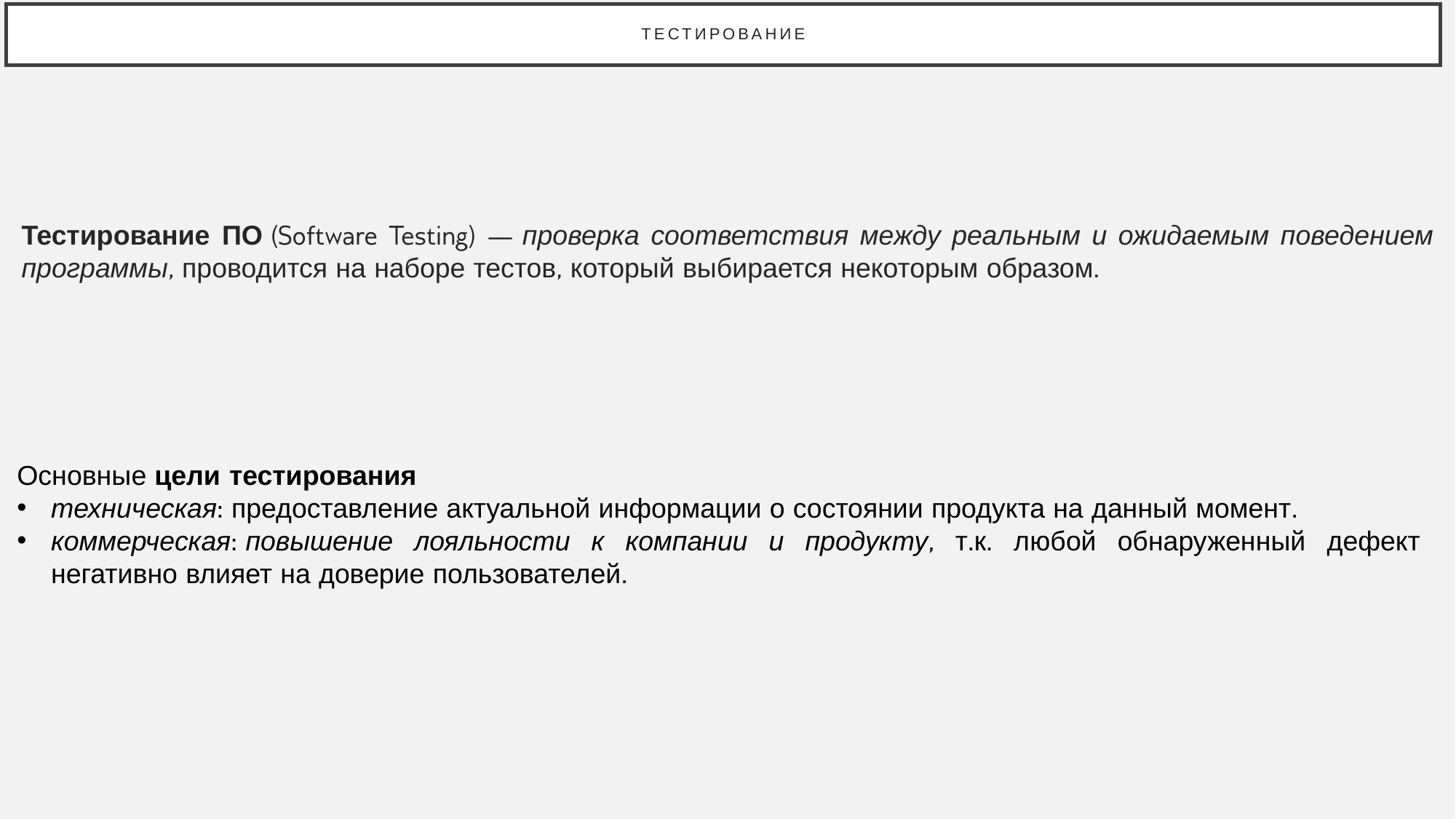

# Тестирование
Тестирование ПО (Software Testing) — проверка соответствия между реальным и ожидаемым поведением программы, проводится на наборе тестов, который выбирается некоторым образом.
Основные цели тестирования
техническая: предоставление актуальной информации о состоянии продукта на данный момент.
коммерческая: повышение лояльности к компании и продукту, т.к. любой обнаруженный дефект негативно влияет на доверие пользователей.